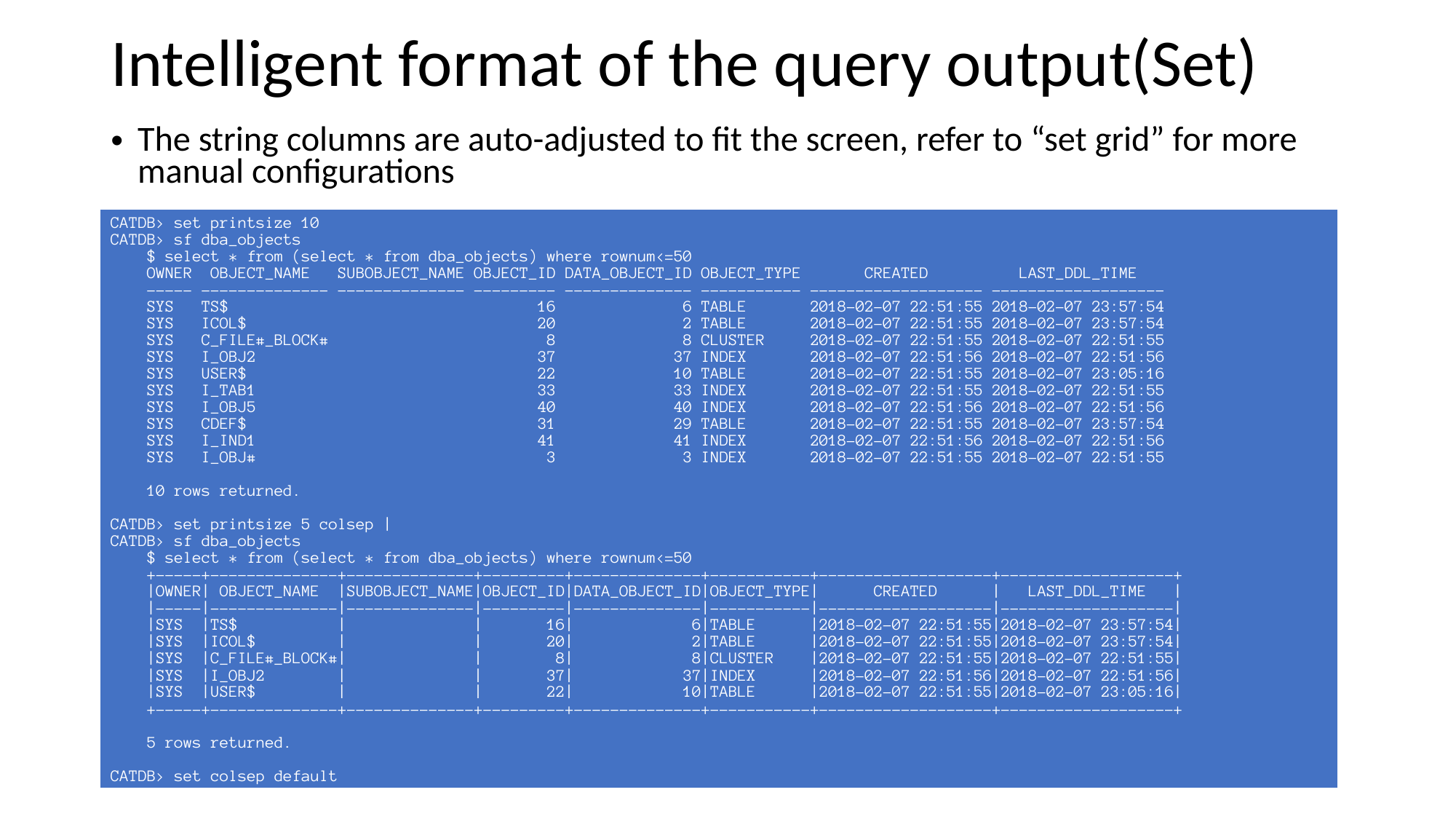

# Intelligent format of the query output(Set)
The string columns are auto-adjusted to fit the screen, refer to “set grid” for more manual configurations

| CATDB> set printsize 10 CATDB> sf dba\_objects $ select \* from (select \* from dba\_objects) where rownum<=50 OWNER OBJECT\_NAME SUBOBJECT\_NAME OBJECT\_ID DATA\_OBJECT\_ID OBJECT\_TYPE CREATED LAST\_DDL\_TIME ----- -------------- -------------- --------- -------------- ----------- ------------------- ------------------- SYS TS$ 16 6 TABLE 2018-02-07 22:51:55 2018-02-07 23:57:54 SYS ICOL$ 20 2 TABLE 2018-02-07 22:51:55 2018-02-07 23:57:54 SYS C\_FILE#\_BLOCK# 8 8 CLUSTER 2018-02-07 22:51:55 2018-02-07 22:51:55 SYS I\_OBJ2 37 37 INDEX 2018-02-07 22:51:56 2018-02-07 22:51:56 SYS USER$ 22 10 TABLE 2018-02-07 22:51:55 2018-02-07 23:05:16 SYS I\_TAB1 33 33 INDEX 2018-02-07 22:51:55 2018-02-07 22:51:55 SYS I\_OBJ5 40 40 INDEX 2018-02-07 22:51:56 2018-02-07 22:51:56 SYS CDEF$ 31 29 TABLE 2018-02-07 22:51:55 2018-02-07 23:57:54 SYS I\_IND1 41 41 INDEX 2018-02-07 22:51:56 2018-02-07 22:51:56 SYS I\_OBJ# 3 3 INDEX 2018-02-07 22:51:55 2018-02-07 22:51:55 10 rows returned. CATDB> set printsize 5 colsep | CATDB> sf dba\_objects $ select \* from (select \* from dba\_objects) where rownum<=50 +-----+--------------+--------------+---------+--------------+-----------+-------------------+-------------------+ |OWNER| OBJECT\_NAME |SUBOBJECT\_NAME|OBJECT\_ID|DATA\_OBJECT\_ID|OBJECT\_TYPE| CREATED | LAST\_DDL\_TIME | |-----|--------------|--------------|---------|--------------|-----------|-------------------|-------------------| |SYS |TS$ | | 16| 6|TABLE |2018-02-07 22:51:55|2018-02-07 23:57:54| |SYS |ICOL$ | | 20| 2|TABLE |2018-02-07 22:51:55|2018-02-07 23:57:54| |SYS |C\_FILE#\_BLOCK#| | 8| 8|CLUSTER |2018-02-07 22:51:55|2018-02-07 22:51:55| |SYS |I\_OBJ2 | | 37| 37|INDEX |2018-02-07 22:51:56|2018-02-07 22:51:56| |SYS |USER$ | | 22| 10|TABLE |2018-02-07 22:51:55|2018-02-07 23:05:16| +-----+--------------+--------------+---------+--------------+-----------+-------------------+-------------------+ 5 rows returned. CATDB> set colsep default |
| --- |